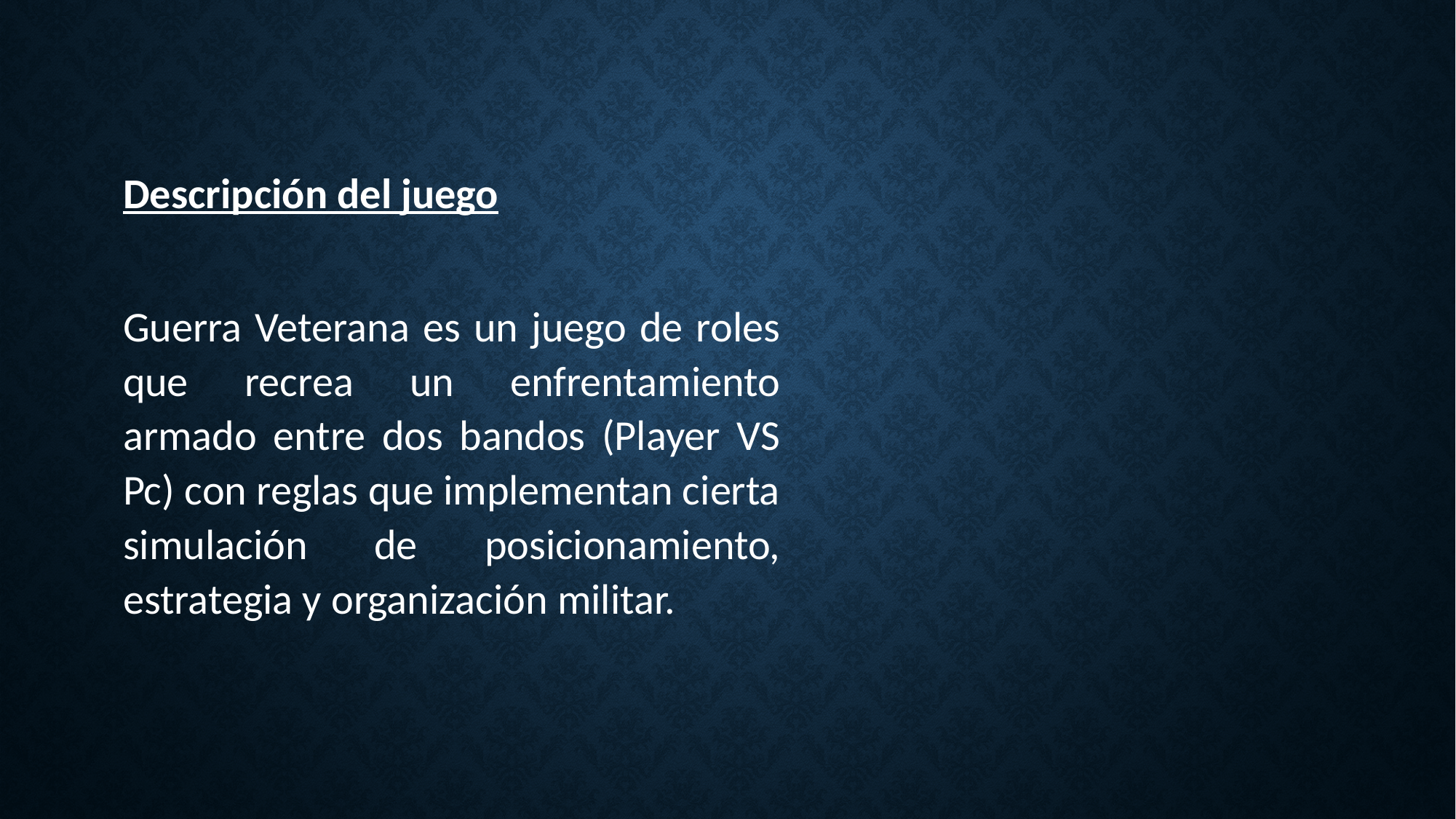

Descripción del juego

Guerra Veterana es un juego de roles que recrea un enfrentamiento armado entre dos bandos (Player VS Pc) con reglas que implementan cierta simulación de posicionamiento, estrategia y organización militar.